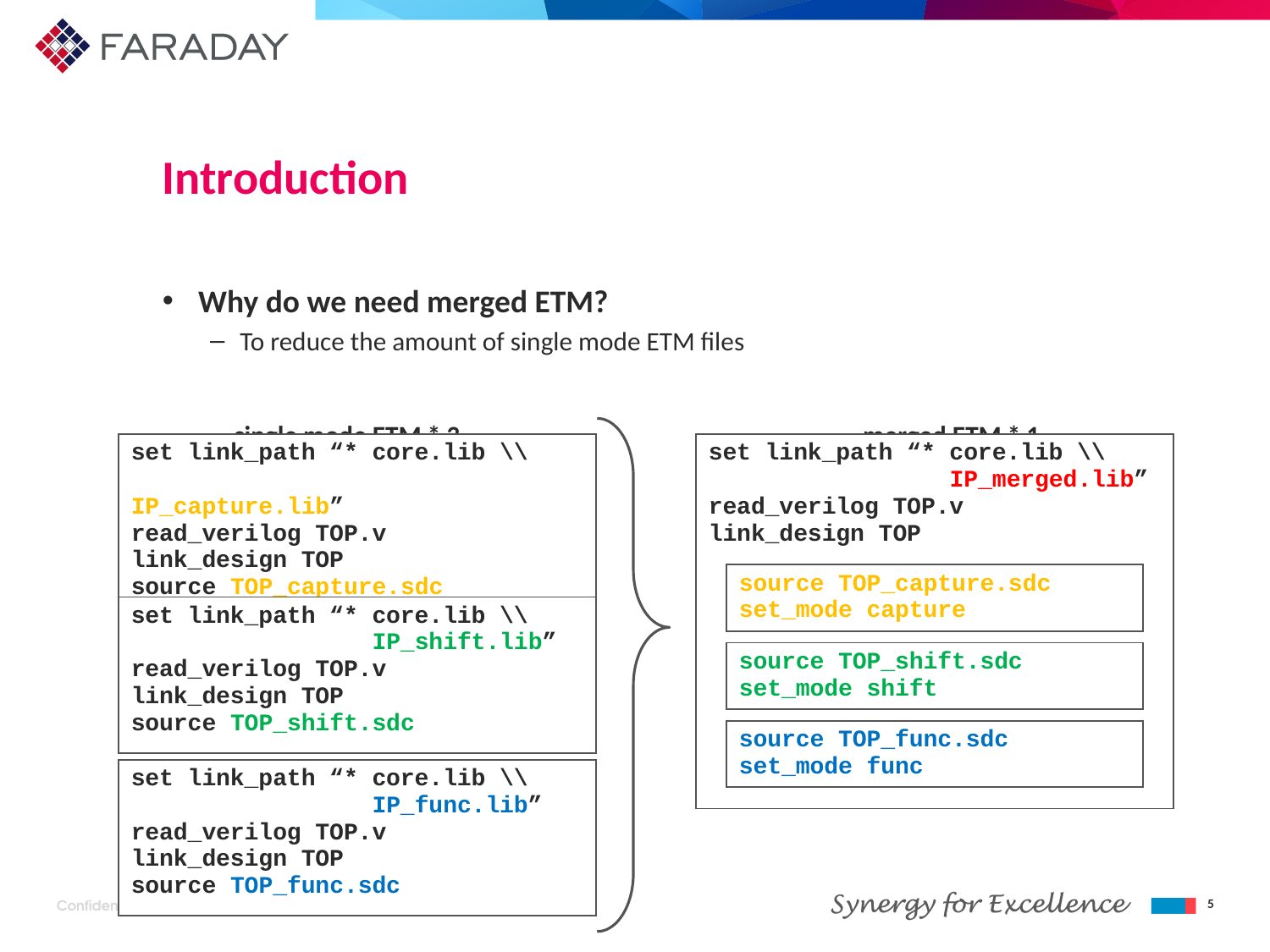

# Introduction
Why do we need merged ETM?
To reduce the amount of single mode ETM files

    single mode ETM * 3				   merged ETM * 1

| set link\_path “\* core.lib \\ IP\_capture.lib” read\_verilog TOP.v link\_design TOP source TOP\_capture.sdc |
| --- |
| set link\_path “\* core.lib \\ IP\_merged.lib” read\_verilog TOP.v link\_design TOP |
| --- |
| source TOP\_capture.sdc set\_mode capture |
| --- |
| set link\_path “\* core.lib \\ IP\_shift.lib” read\_verilog TOP.v link\_design TOP source TOP\_shift.sdc |
| --- |
| source TOP\_shift.sdc set\_mode shift |
| --- |
| source TOP\_func.sdc set\_mode func |
| --- |
| set link\_path “\* core.lib \\ IP\_func.lib” read\_verilog TOP.v link\_design TOP source TOP\_func.sdc |
| --- |